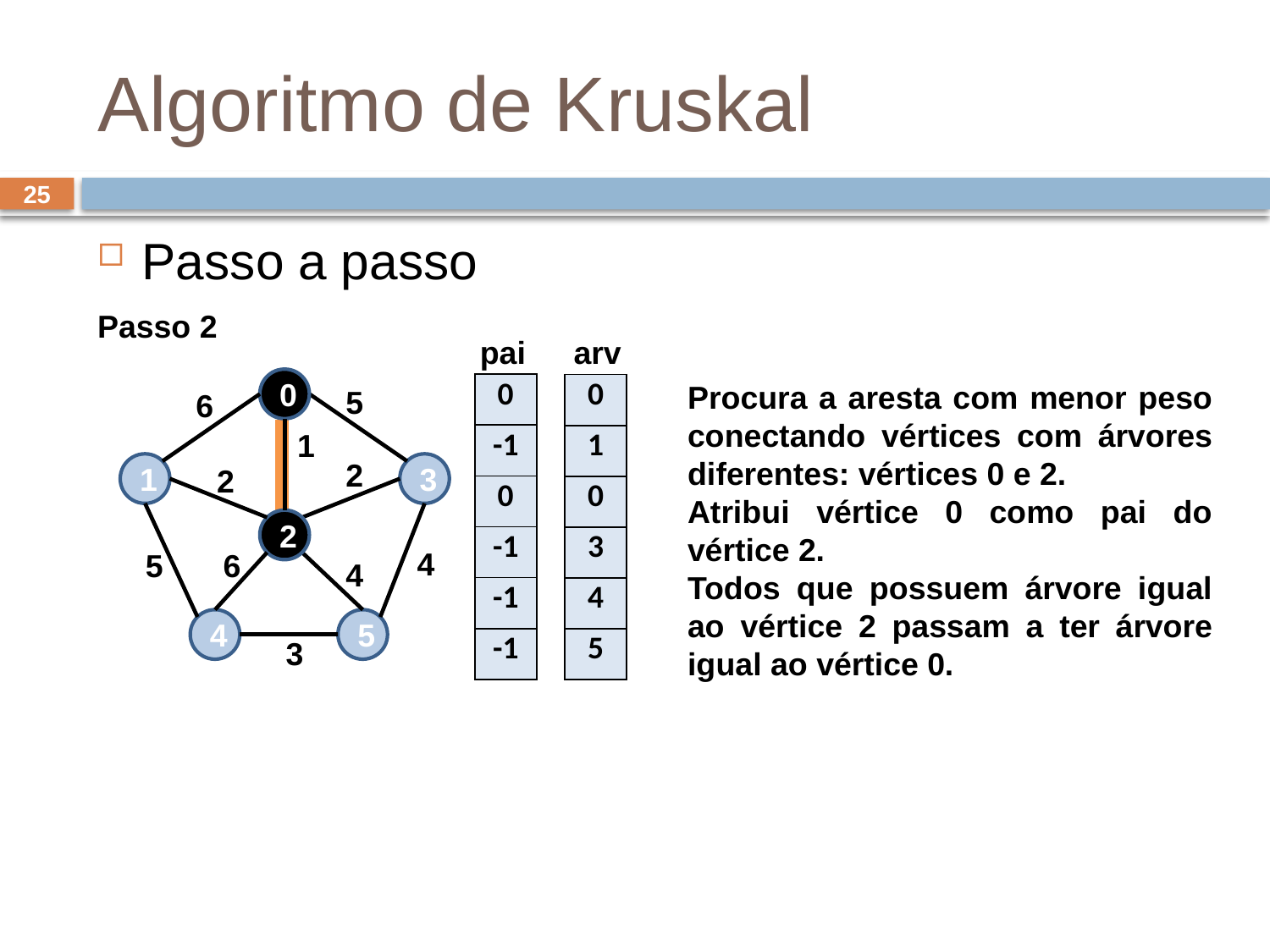

# Algoritmo de Kruskal
25
Passo a passo
Passo 2
pai
arv
0
5
6
1
2
1
3
2
2
4
5
6
4
4
5
3
Procura a aresta com menor peso conectando vértices com árvores diferentes: vértices 0 e 2.
Atribui vértice 0 como pai do vértice 2.
Todos que possuem árvore igual ao vértice 2 passam a ter árvore igual ao vértice 0.
| 0 |
| --- |
| -1 |
| 0 |
| -1 |
| -1 |
| -1 |
| 0 |
| --- |
| 1 |
| 0 |
| 3 |
| 4 |
| 5 |